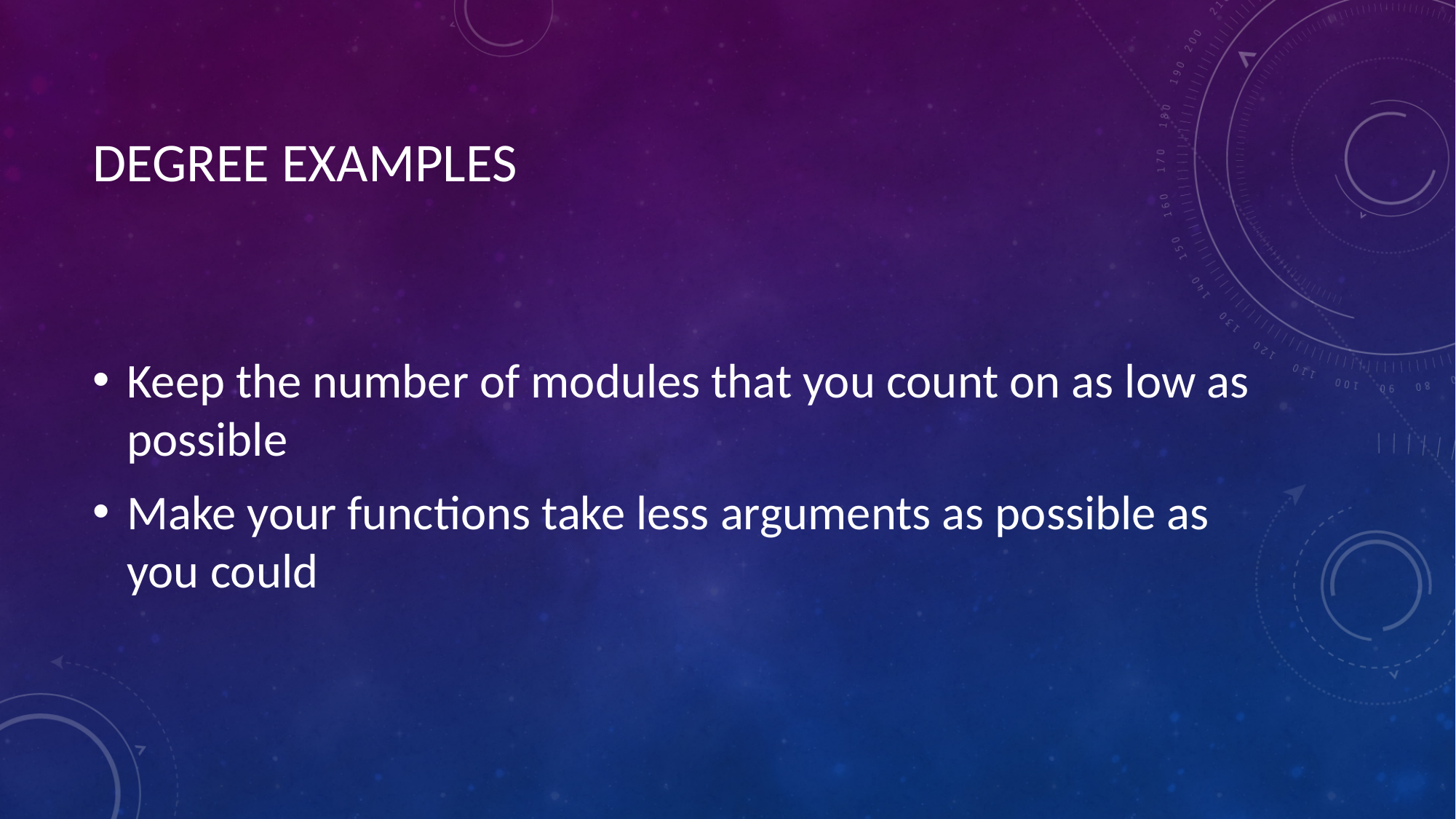

# Degree Examples
Keep the number of modules that you count on as low as possible
Make your functions take less arguments as possible as you could